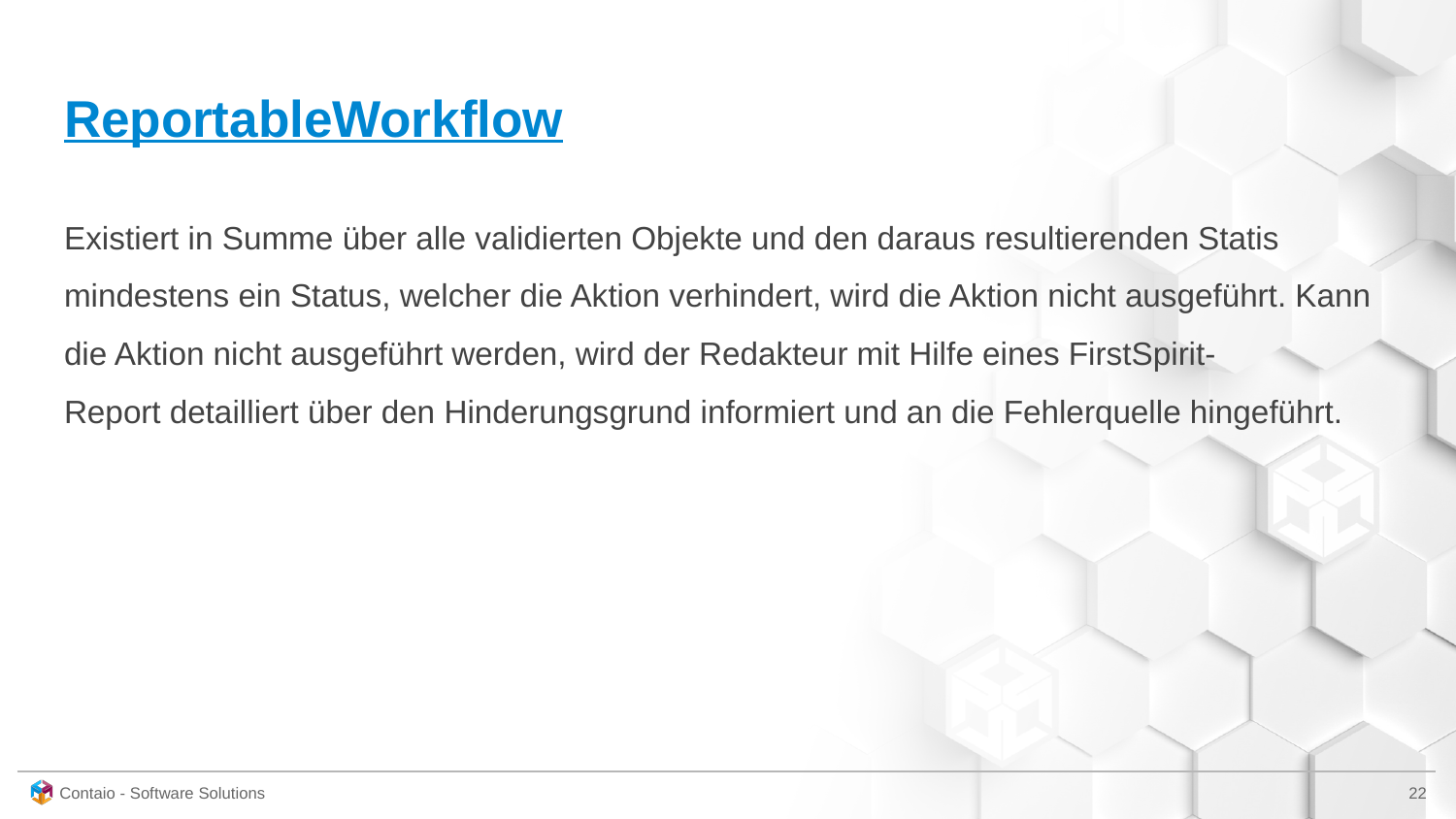

# ReportableWorkflow
Existiert in Summe über alle validierten Objekte und den daraus resultierenden Statis mindestens ein Status, welcher die Aktion verhindert, wird die Aktion nicht ausgeführt. Kann die Aktion nicht ausgeführt werden, wird der Redakteur mit Hilfe eines FirstSpirit-
Report detailliert über den Hinderungsgrund informiert und an die Fehlerquelle hingeführt.
22